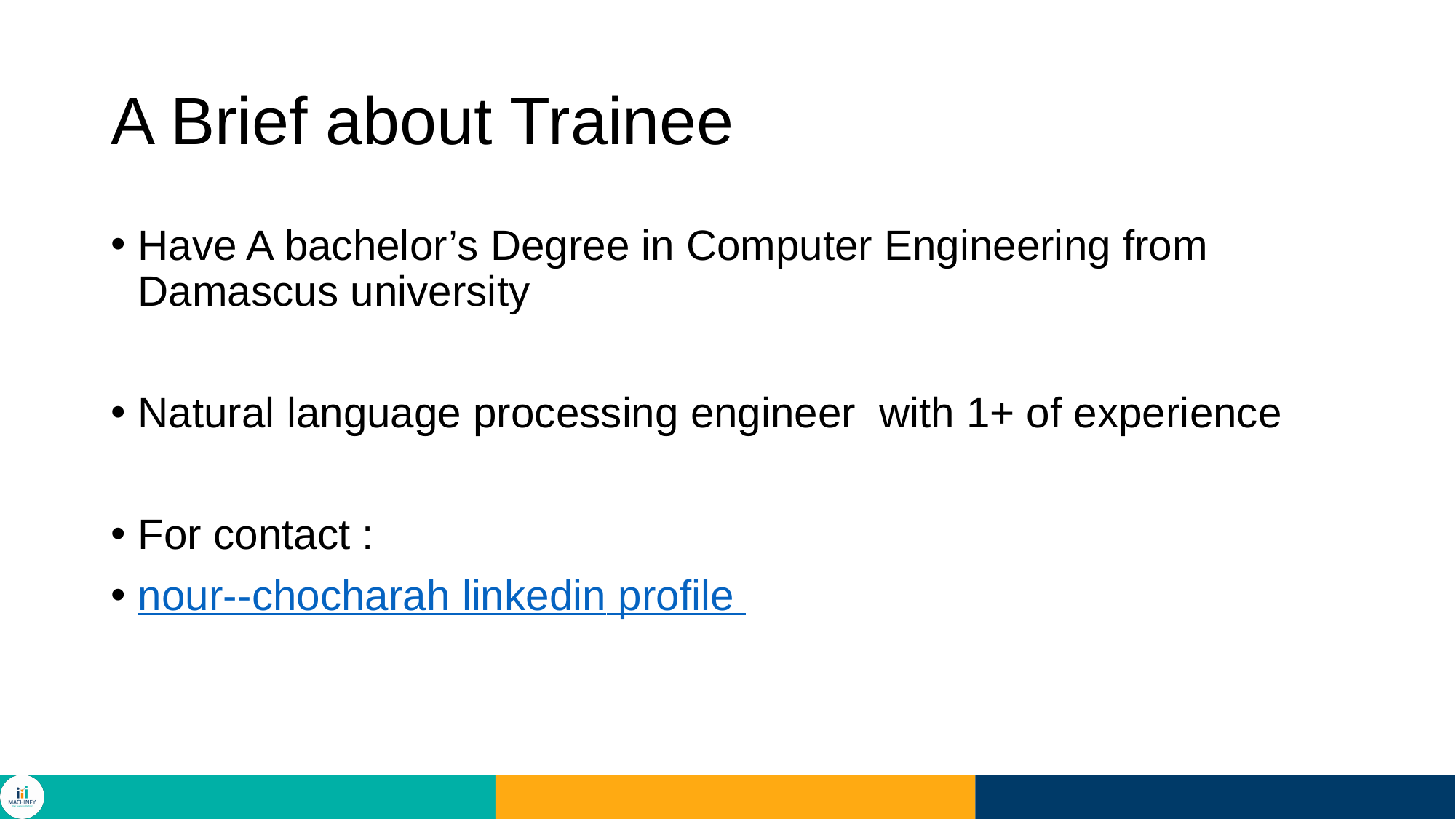

# A Brief about Trainee
Have A bachelor’s Degree in Computer Engineering from Damascus university

Natural language processing engineer  with 1+ of experience

For contact :
nour--chocharah linkedin profile